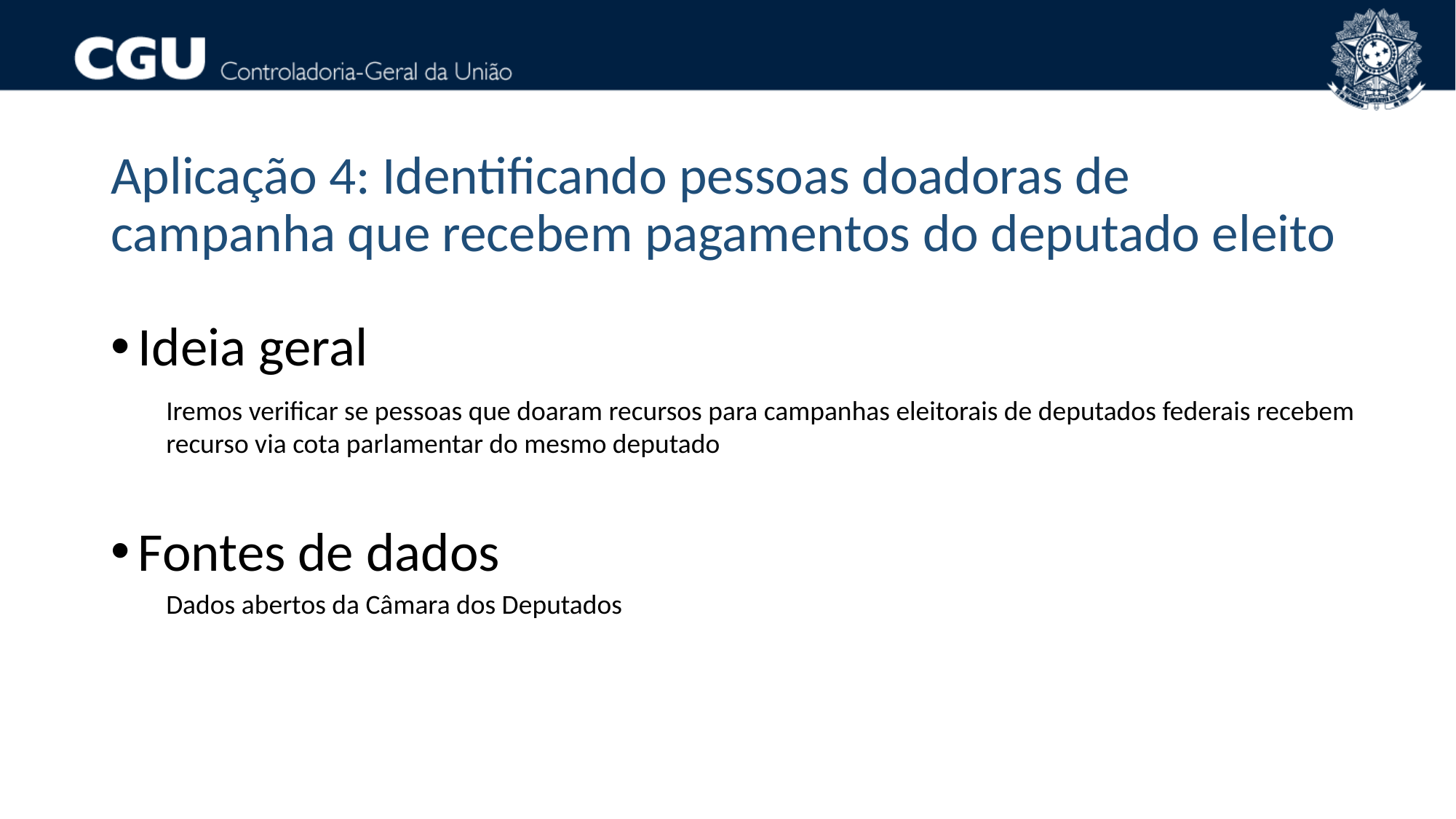

# Aplicação 4: Identificando pessoas doadoras de campanha que recebem pagamentos do deputado eleito
Ideia geral
Iremos verificar se pessoas que doaram recursos para campanhas eleitorais de deputados federais recebem recurso via cota parlamentar do mesmo deputado
Fontes de dados
Dados abertos da Câmara dos Deputados